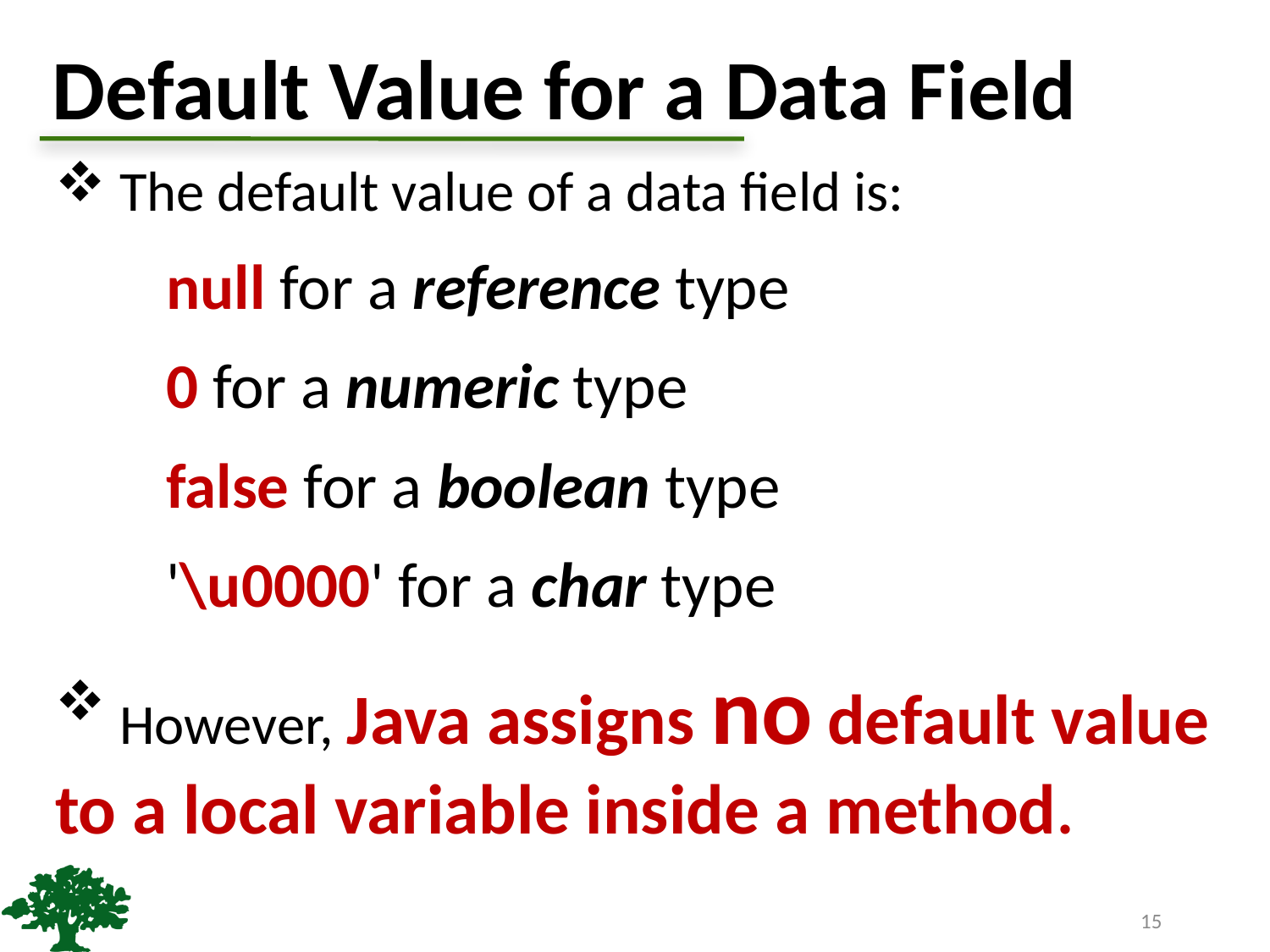

# Default Value for a Data Field
 The default value of a data field is:
null for a reference type
0 for a numeric type
false for a boolean type
'\u0000' for a char type
 However, Java assigns no default value to a local variable inside a method.
15